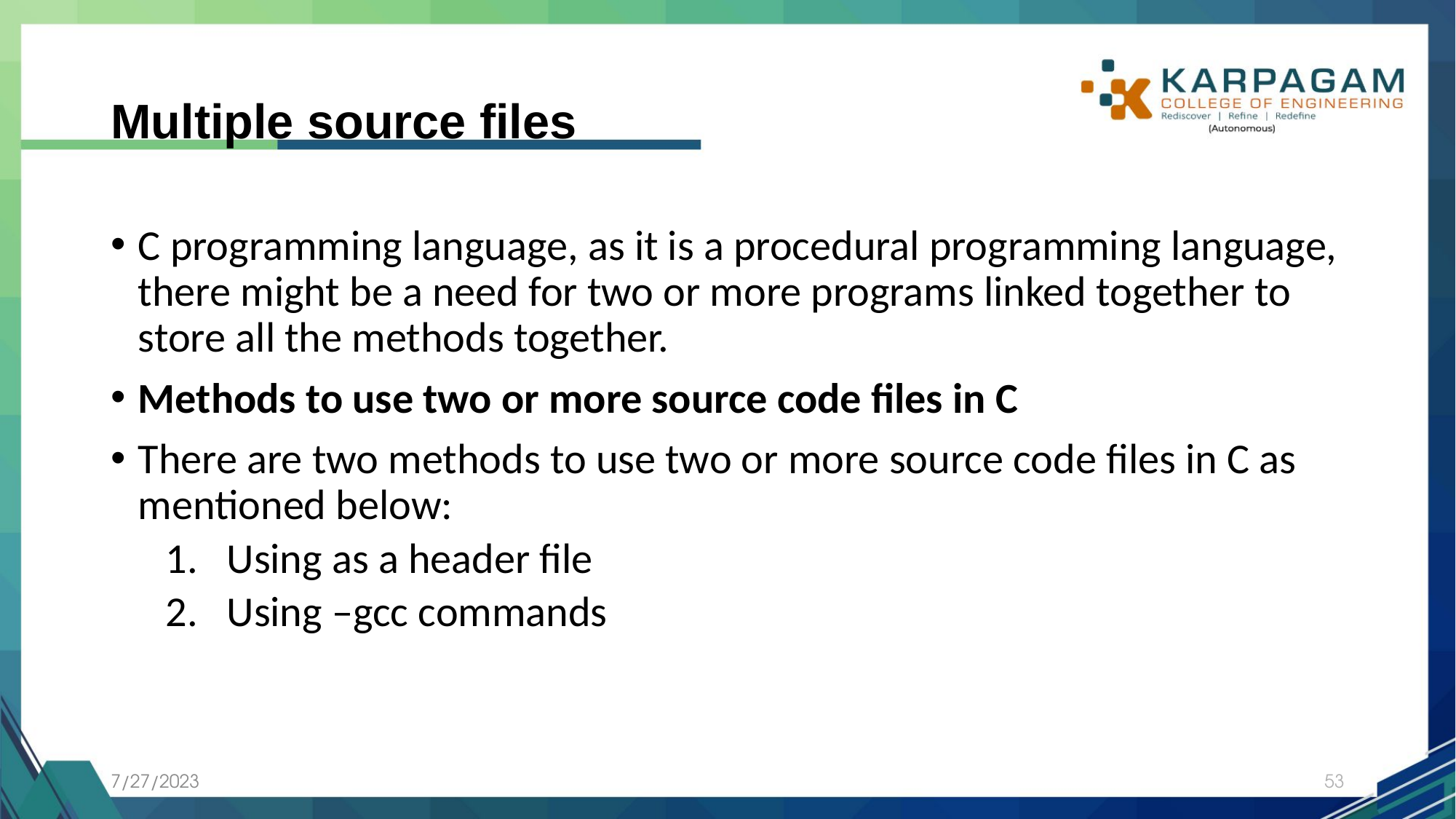

# Multiple source files
C programming language, as it is a procedural programming language, there might be a need for two or more programs linked together to store all the methods together.
Methods to use two or more source code files in C
There are two methods to use two or more source code files in C as mentioned below:
Using as a header file
Using –gcc commands

7/27/2023
53